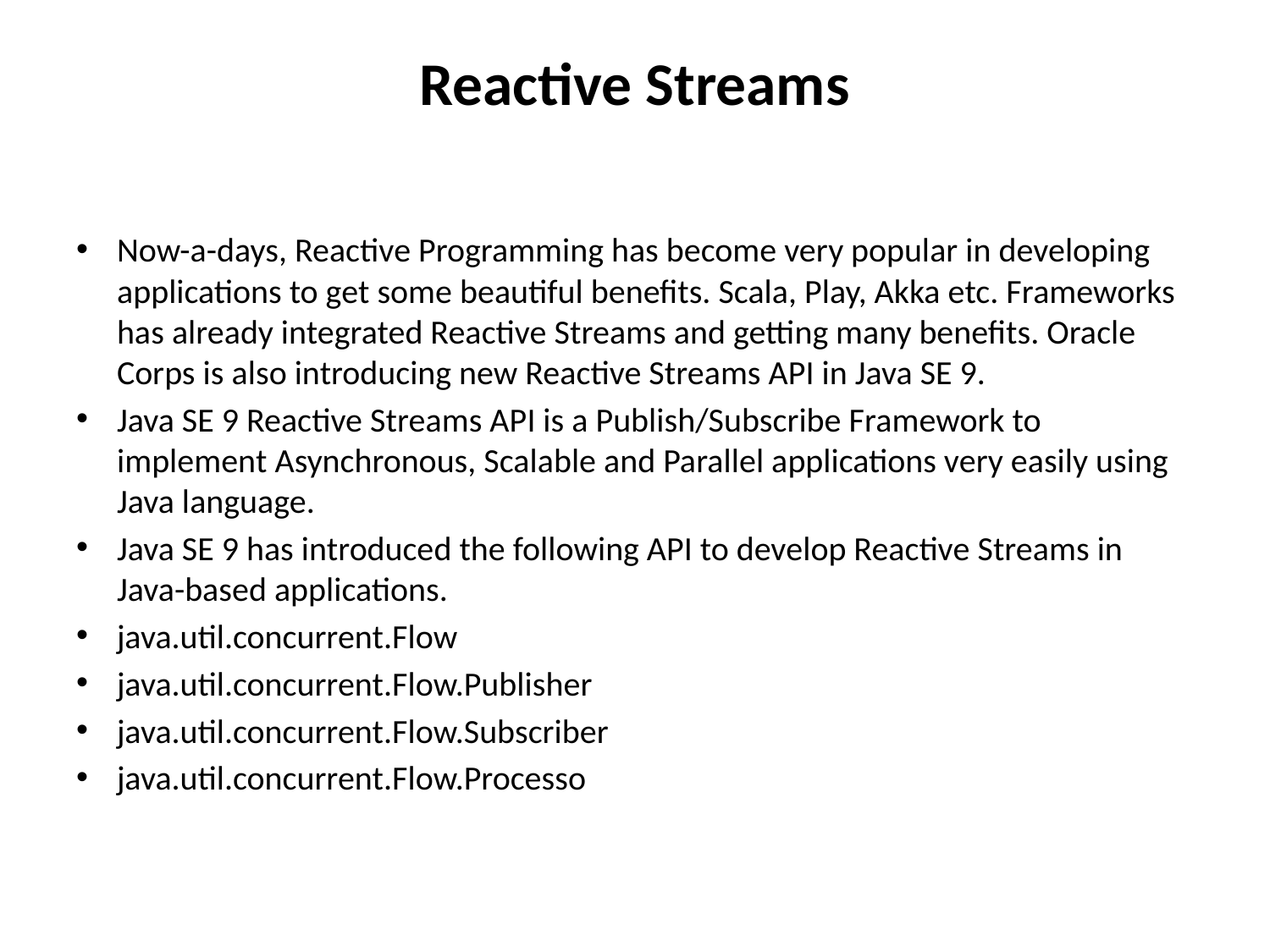

# Reactive Streams
Now-a-days, Reactive Programming has become very popular in developing applications to get some beautiful benefits. Scala, Play, Akka etc. Frameworks has already integrated Reactive Streams and getting many benefits. Oracle Corps is also introducing new Reactive Streams API in Java SE 9.
Java SE 9 Reactive Streams API is a Publish/Subscribe Framework to implement Asynchronous, Scalable and Parallel applications very easily using Java language.
Java SE 9 has introduced the following API to develop Reactive Streams in Java-based applications.
java.util.concurrent.Flow
java.util.concurrent.Flow.Publisher
java.util.concurrent.Flow.Subscriber
java.util.concurrent.Flow.Processo